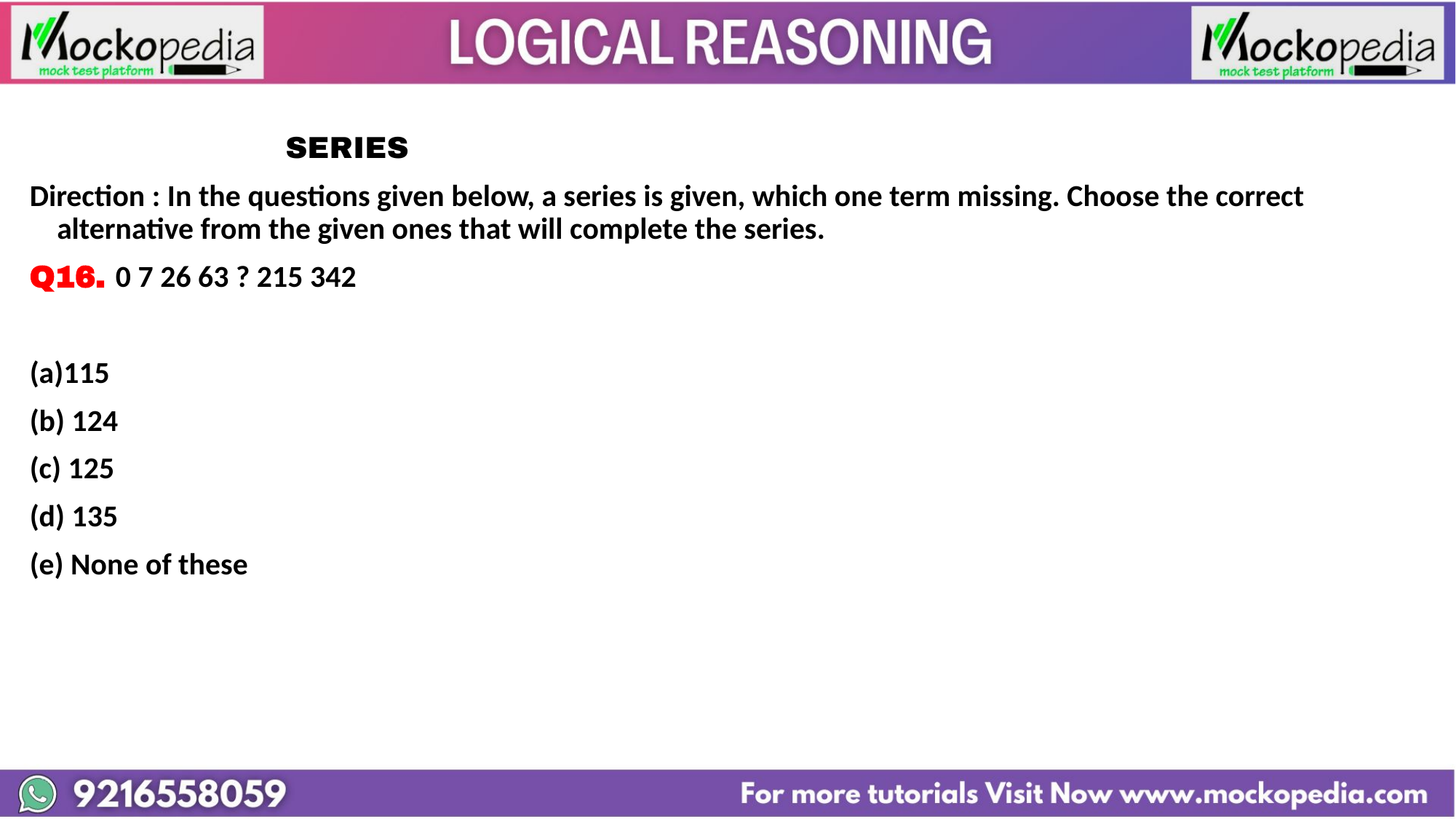

#
			 SERIES
Direction : In the questions given below, a series is given, which one term missing. Choose the correct alternative from the given ones that will complete the series.
Q16. 0 7 26 63 ? 215 342

115
(b) 124
(c) 125
(d) 135
(e) None of these